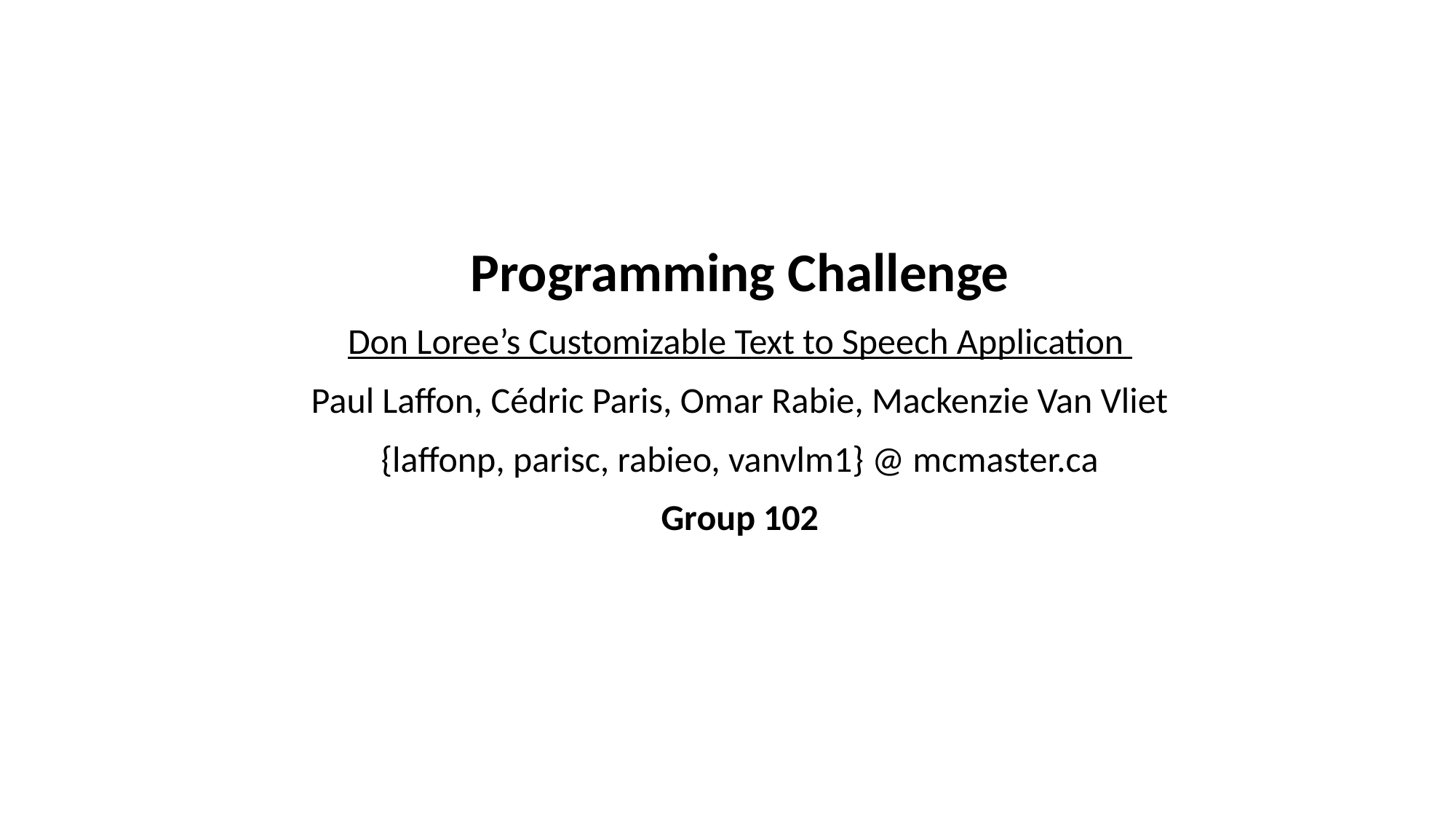

Programming Challenge
Don Loree’s Customizable Text to Speech Application
Paul Laffon, Cédric Paris, Omar Rabie, Mackenzie Van Vliet
{laffonp, parisc, rabieo, vanvlm1} @ mcmaster.ca
Group 102